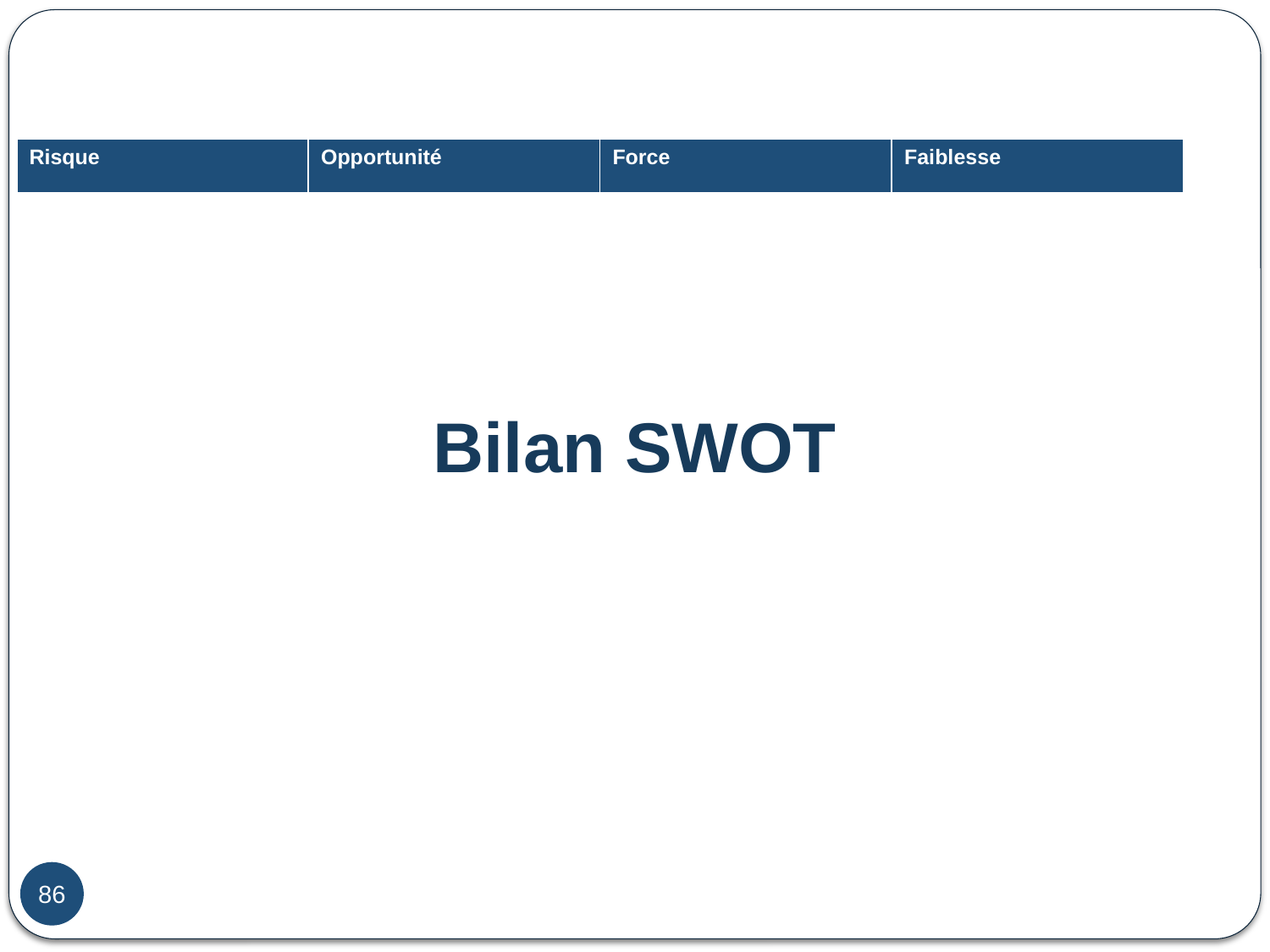

| Risque | Opportunité | Force | Faiblesse |
| --- | --- | --- | --- |
Bilan SWOT
86